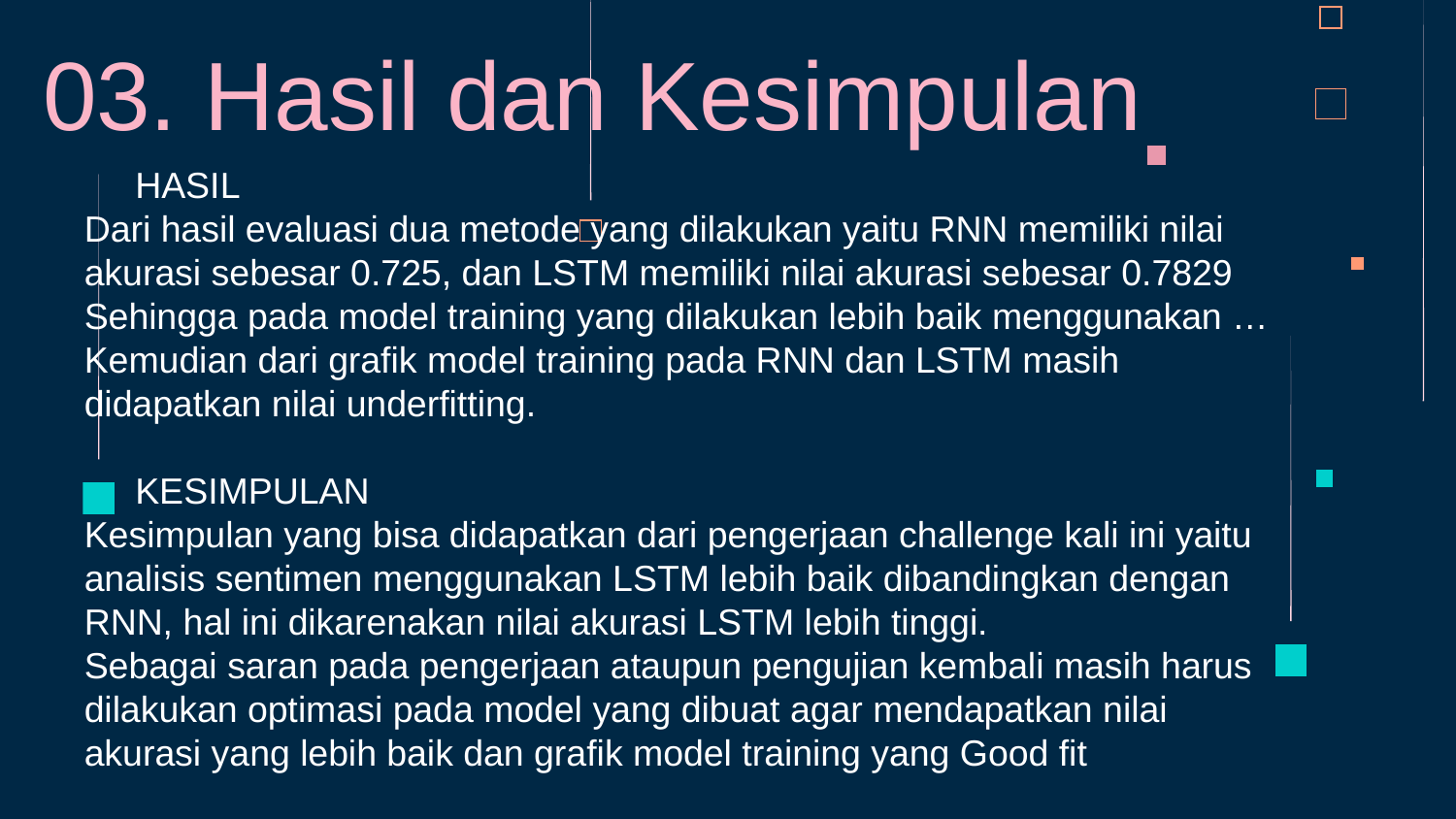

# 03. Hasil dan Kesimpulan
     HASIL
Dari hasil evaluasi dua metode yang dilakukan yaitu RNN memiliki nilai
akurasi sebesar 0.725, dan LSTM memiliki nilai akurasi sebesar 0.7829
Sehingga pada model training yang dilakukan lebih baik menggunakan …
Kemudian dari grafik model training pada RNN dan LSTM masih
didapatkan nilai underfitting.

     KESIMPULAN
Kesimpulan yang bisa didapatkan dari pengerjaan challenge kali ini yaitu
analisis sentimen menggunakan LSTM lebih baik dibandingkan dengan
RNN, hal ini dikarenakan nilai akurasi LSTM lebih tinggi.
Sebagai saran pada pengerjaan ataupun pengujian kembali masih harus
dilakukan optimasi pada model yang dibuat agar mendapatkan nilai
akurasi yang lebih baik dan grafik model training yang Good fit